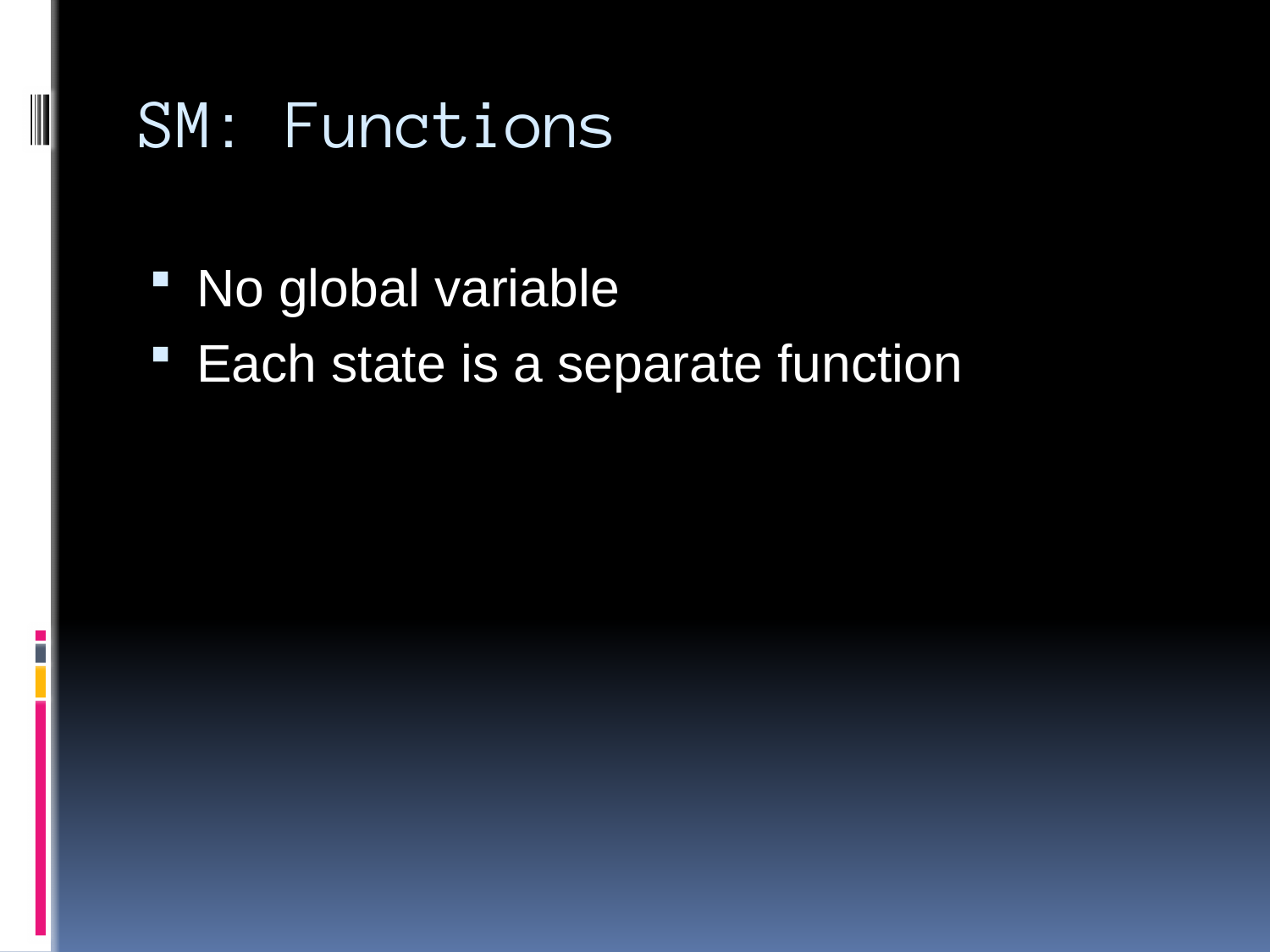

# SM: Functions
No global variable
Each state is a separate function